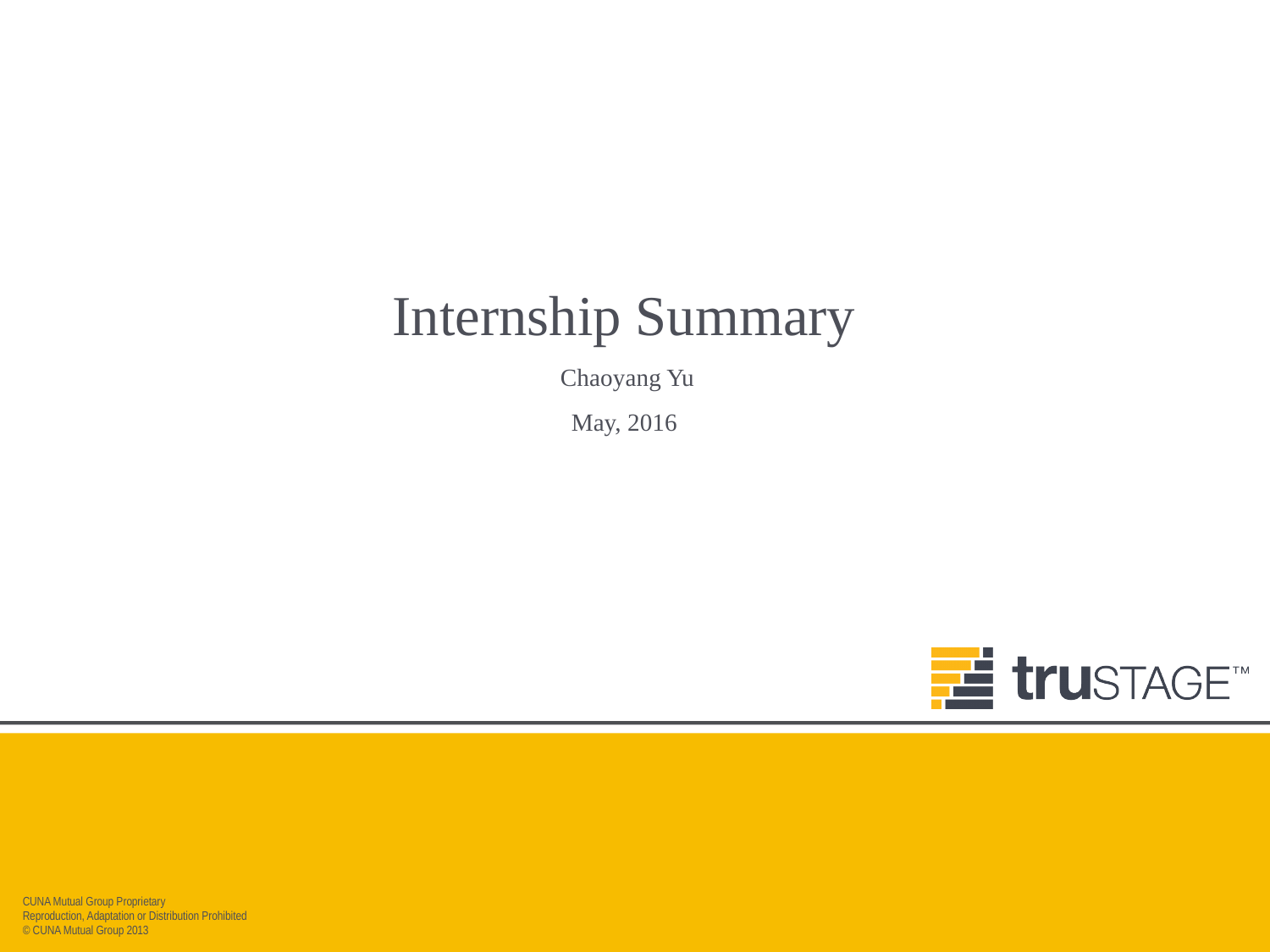

# Internship Summary Chaoyang Yu May, 2016